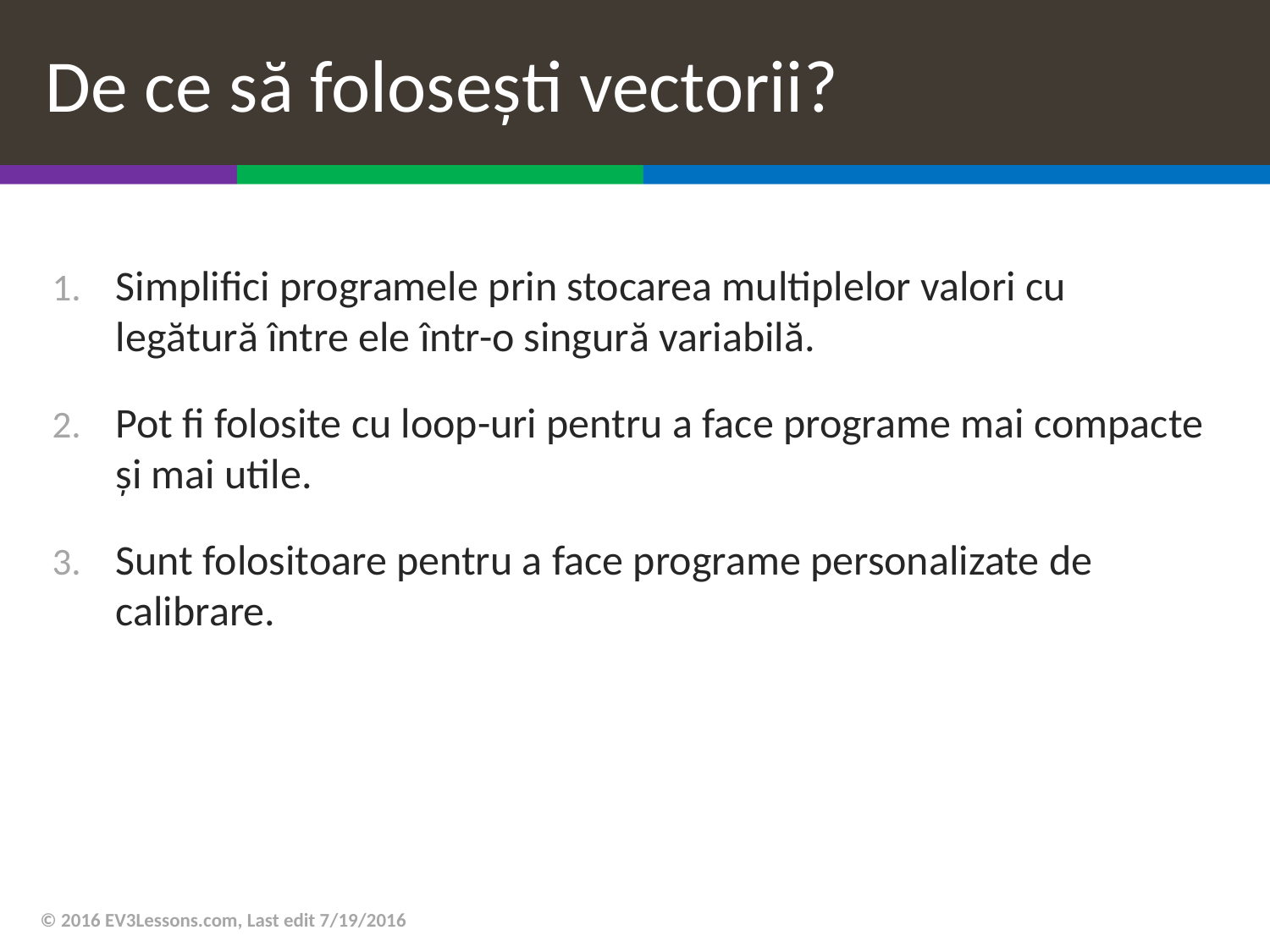

# De ce să folosești vectorii?
Simplifici programele prin stocarea multiplelor valori cu legătură între ele într-o singură variabilă.
Pot fi folosite cu loop-uri pentru a face programe mai compacte și mai utile.
Sunt folositoare pentru a face programe personalizate de calibrare.
© 2016 EV3Lessons.com, Last edit 7/19/2016